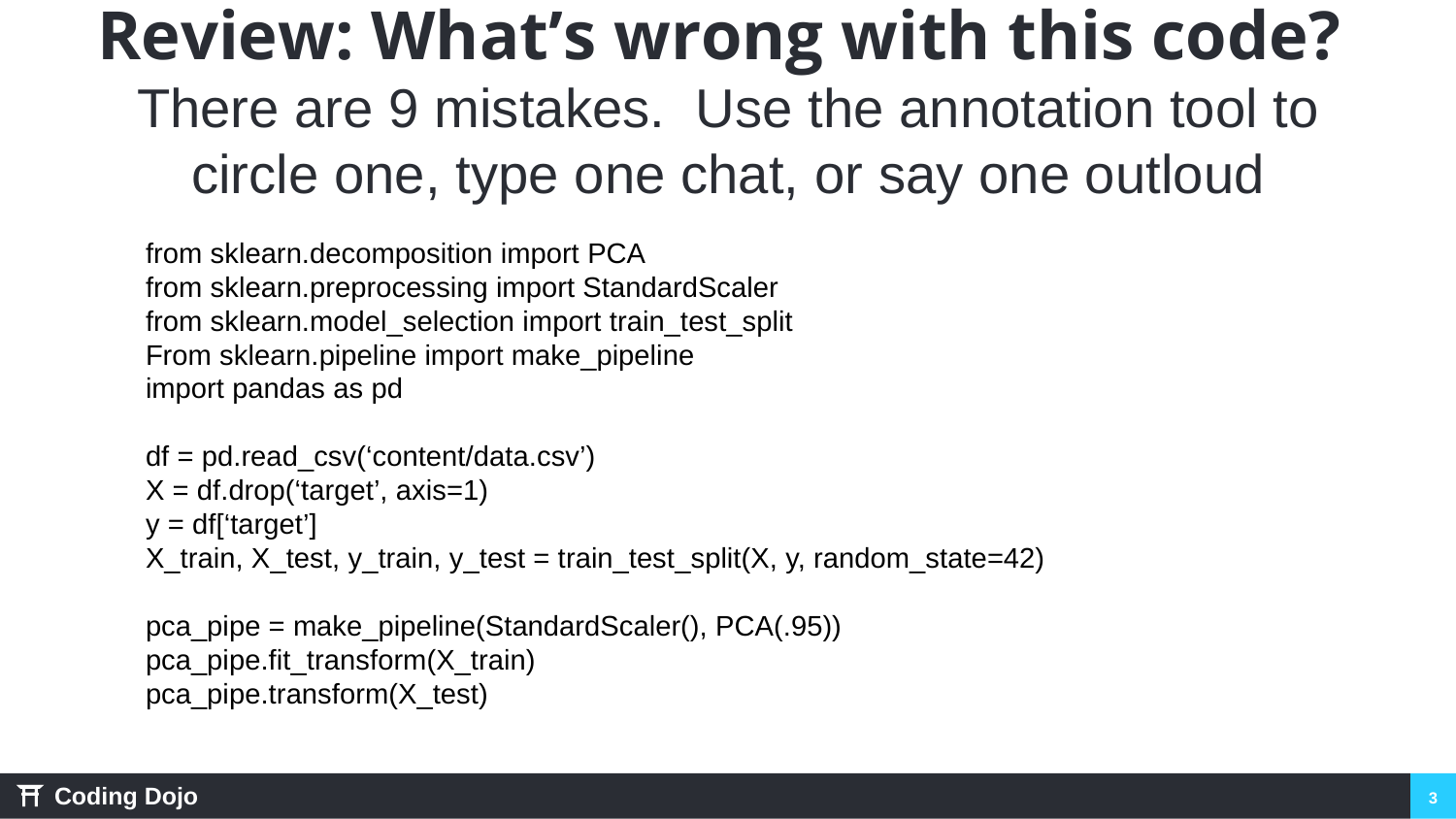

# Review: What’s wrong with this code?
There are 9 mistakes.  Use the annotation tool to circle one, type one chat, or say one outloud
from sklearn.decomposition import PCA
from sklearn.preprocessing import StandardScaler
from sklearn.model_selection import train_test_split
From sklearn.pipeline import make_pipeline
import pandas as pd

df = pd.read_csv(‘content/data.csv’)
X = df.drop(‘target’, axis=1)
y = df[‘target’]
X_train, X_test, y_train, y_test = train_test_split(X, y, random_state=42)

pca_pipe = make_pipeline(StandardScaler(), PCA(.95))
pca_pipe.fit_transform(X_train)
pca_pipe.transform(X_test)